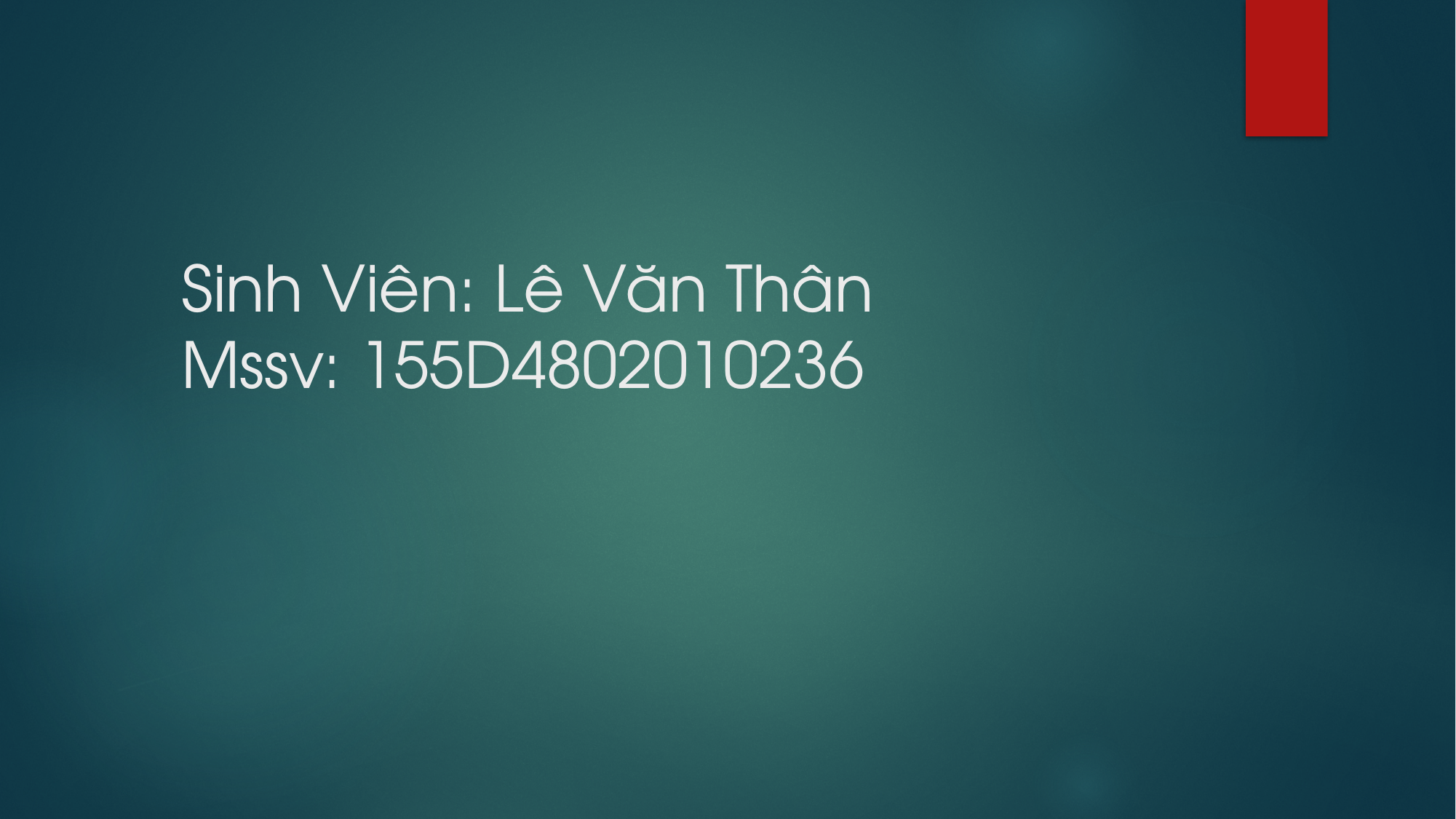

# Sinh Viên: Lê Văn Thân Mssv: 155D4802010236